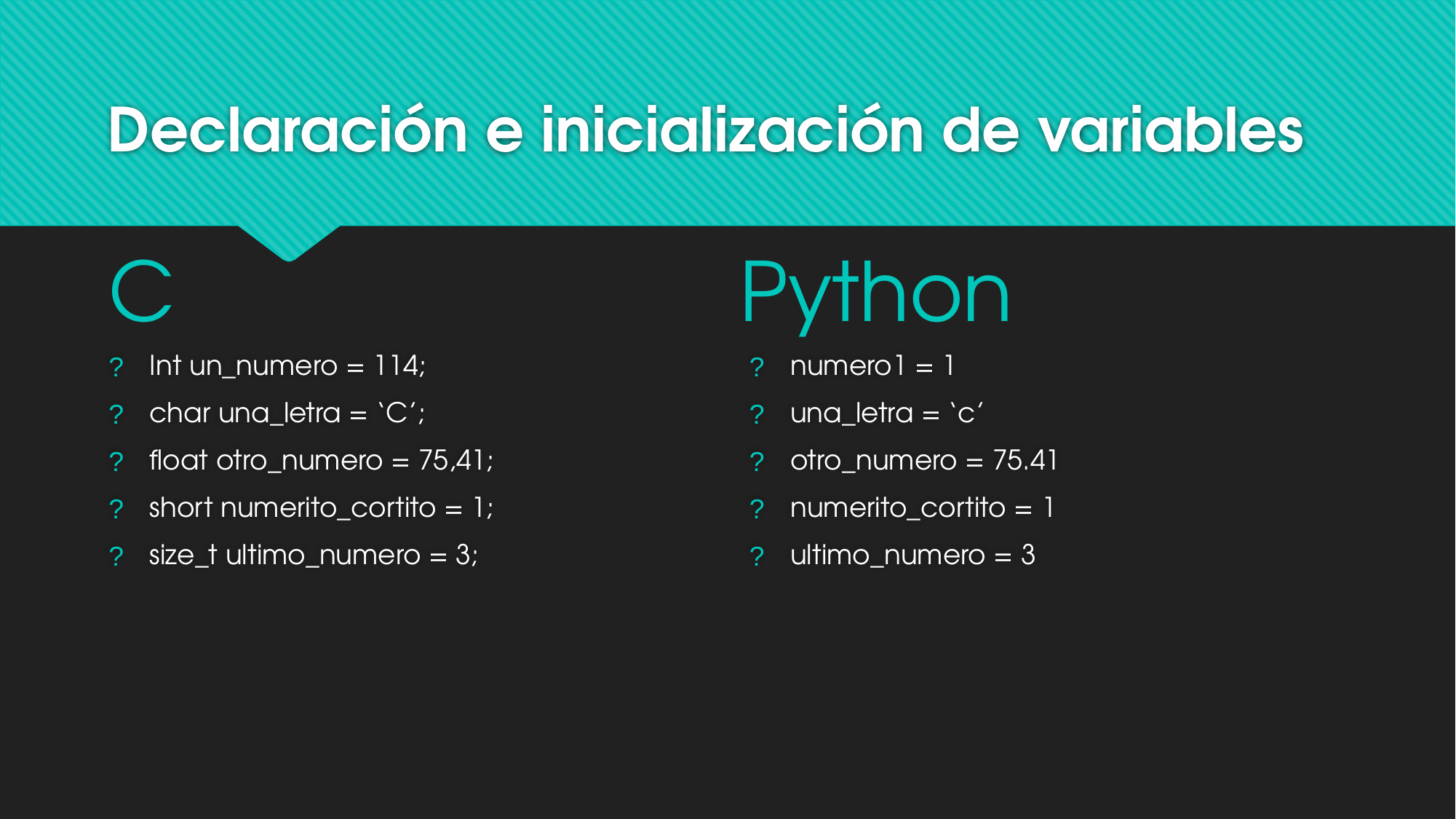

# Declaración e inicialización de variables
C
Python
Int un_numero = 114;
char una_letra = ‘C’;
float otro_numero = 75,41;
short numerito_cortito = 1;
size_t ultimo_numero = 3;

numero1 = 1
una_letra = ‘c’
otro_numero = 75.41
numerito_cortito = 1
ultimo_numero = 3